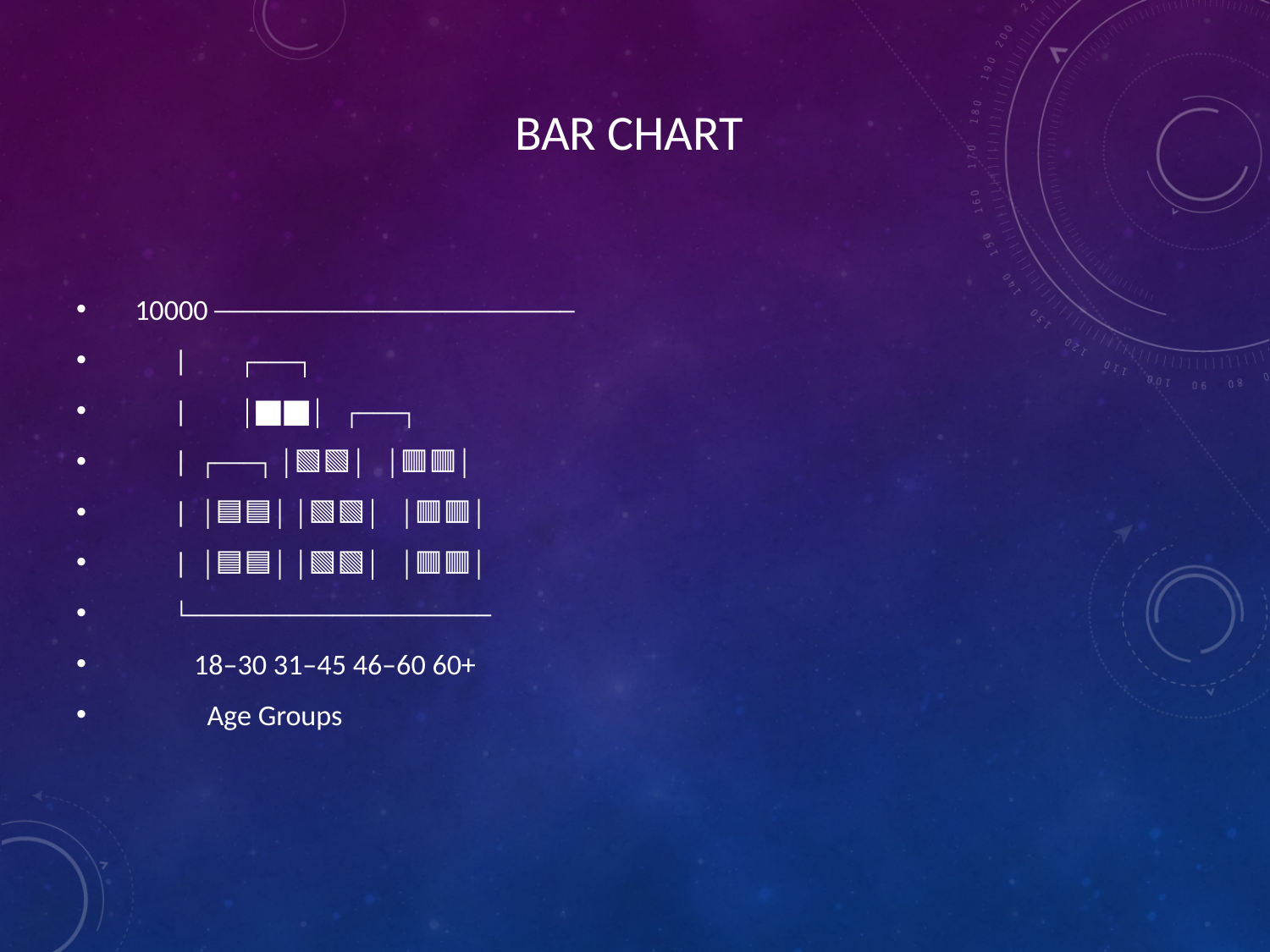

# Bar chart

   10000 ─────────────────────────
         |        ┌───┐
         |        │⬛⬛│   ┌───┐
         |  ┌───┐ │🟩🟩│   │🟥🟥│
         |  │🟦🟦│ │🟩🟩│   │🟥🟥│
         |  │🟦🟦│ │🟩🟩│   │🟥🟥│
         └─────────────────────
            18–30 31–45 46–60 60+
              Age Groups